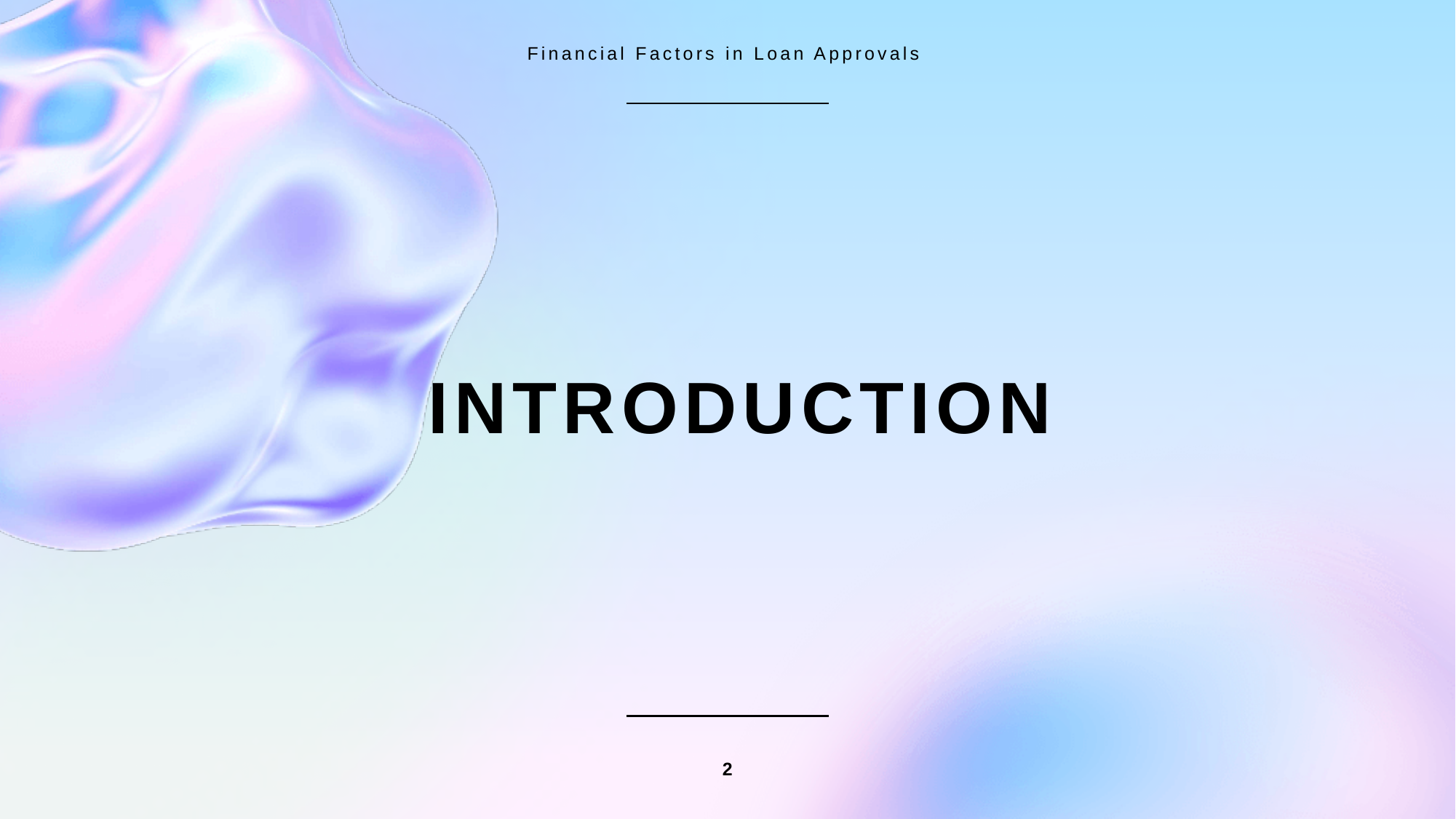

Financial Factors in Loan Approvals
# INTRODUCTION
2